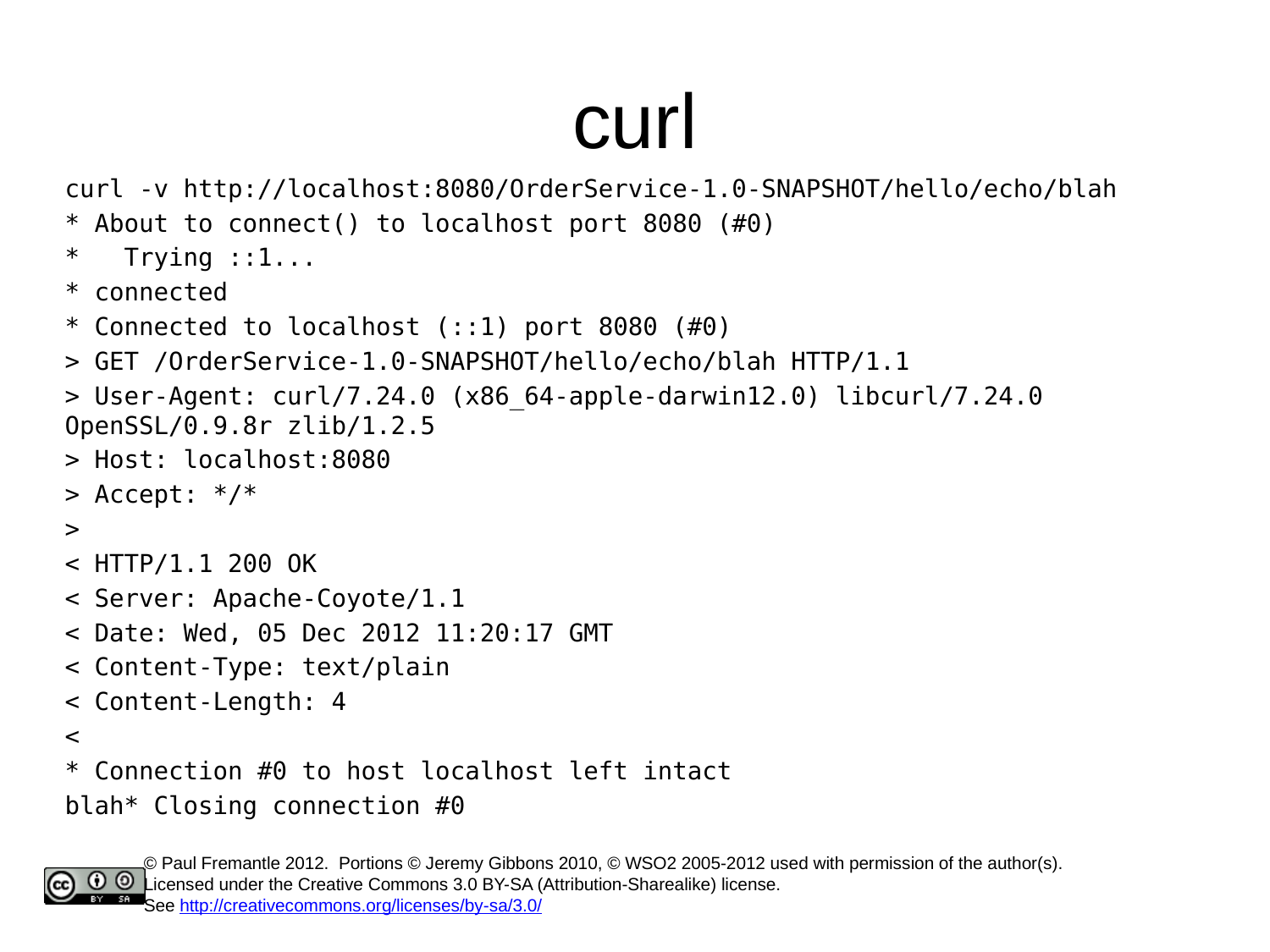

# curl
curl -v http://localhost:8080/OrderService-1.0-SNAPSHOT/hello/echo/blah
* About to connect() to localhost port 8080 (#0)
*   Trying ::1...
* connected
* Connected to localhost (::1) port 8080 (#0)
> GET /OrderService-1.0-SNAPSHOT/hello/echo/blah HTTP/1.1
> User-Agent: curl/7.24.0 (x86_64-apple-darwin12.0) libcurl/7.24.0 OpenSSL/0.9.8r zlib/1.2.5
> Host: localhost:8080
> Accept: */*
>
< HTTP/1.1 200 OK
< Server: Apache-Coyote/1.1
< Date: Wed, 05 Dec 2012 11:20:17 GMT
< Content-Type: text/plain
< Content-Length: 4
<
* Connection #0 to host localhost left intact
blah* Closing connection #0